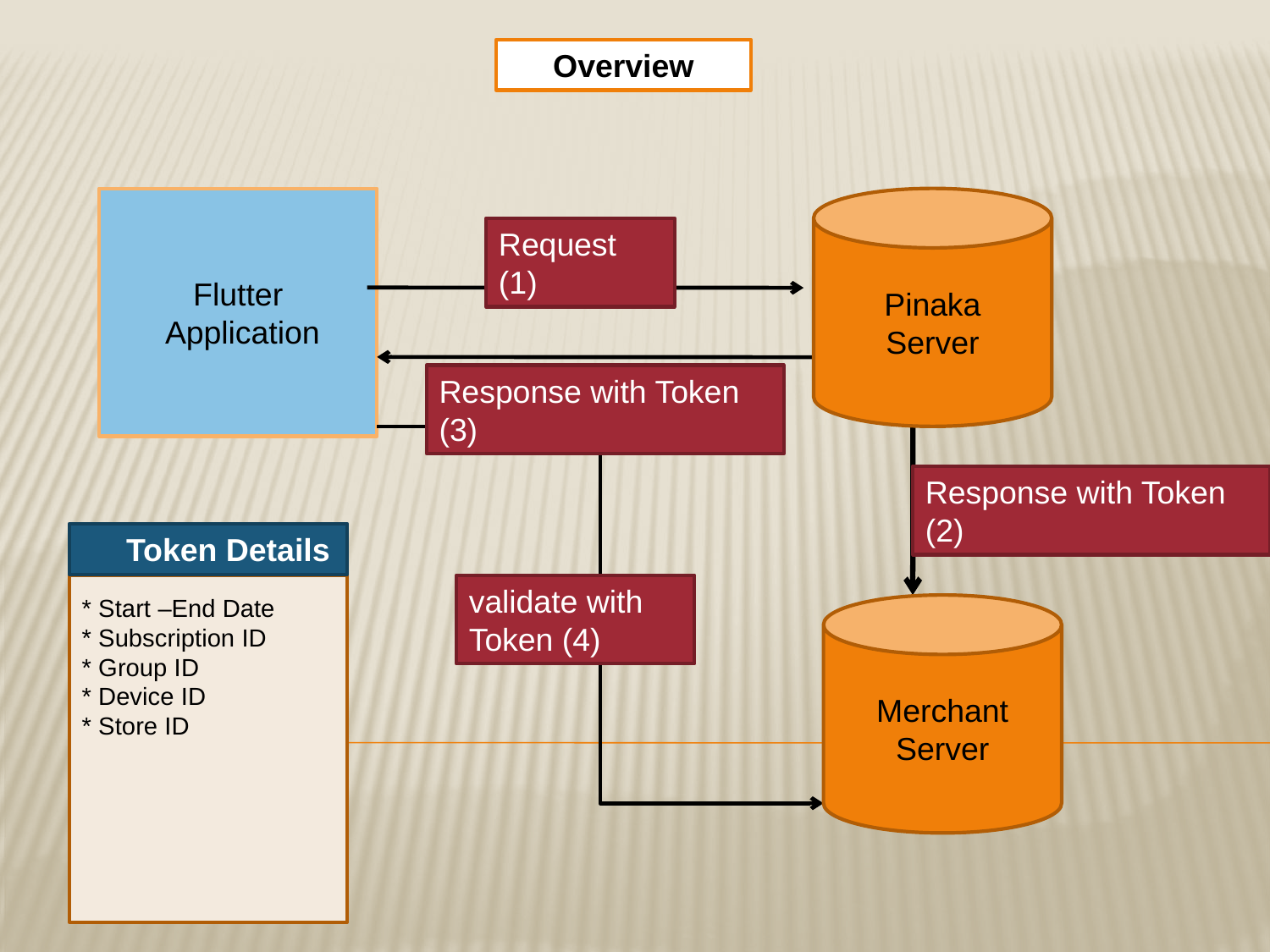

Overview
Flutter
 Application
Pinaka
Server
Request (1)
Response with Token (3)
Response with Token (2)
     Token Details
* Start –End Date
* Subscription ID
* Group ID
* Device ID
* Store ID

validate with Token (4)
Merchant
Server